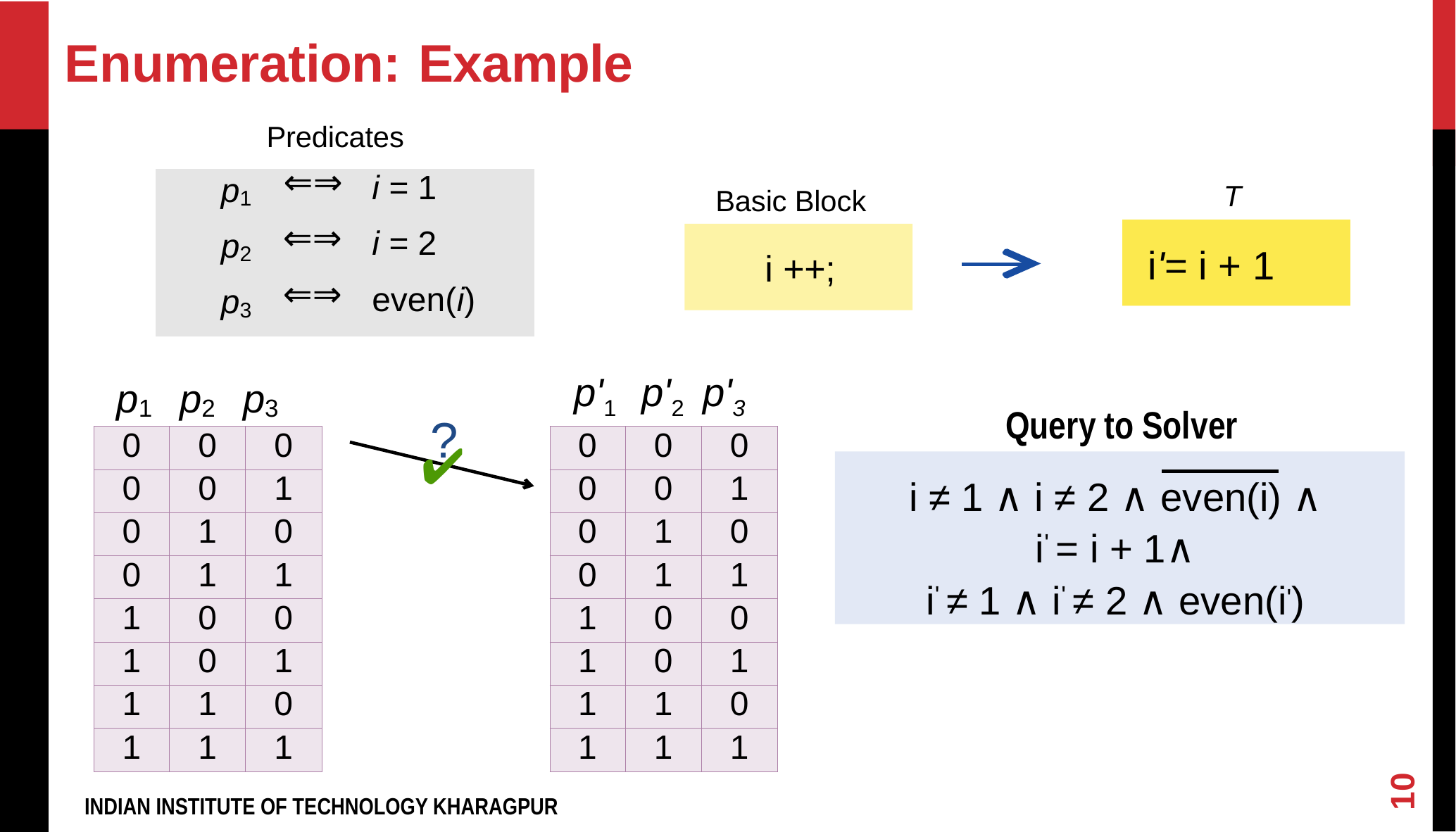

# Enumeration: Example
Predicates
| p1 | ⇐⇒ | i = 1 |
| --- | --- | --- |
| p2 | ⇐⇒ | i = 2 |
| p3 | ⇐⇒ | even(i) |
T

i'= i + 1

Basic Block

i ++;
p'1    p'2   p'3
p1    p2    p3
Query to Solver

i ≠ 1 ∧ i ≠ 2 ∧ even(i) ∧
i' = i + 1∧
i' ≠ 1 ∧ i' ≠ 2 ∧ even(i')

?
| 0 | 0 | 0 |
| --- | --- | --- |
| 0 | 0 | 1 |
| 0 | 1 | 0 |
| 0 | 1 | 1 |
| 1 | 0 | 0 |
| 1 | 0 | 1 |
| 1 | 1 | 0 |
| 1 | 1 | 1 |
| 0 | 0 | 0 |
| --- | --- | --- |
| 0 | 0 | 1 |
| 0 | 1 | 0 |
| 0 | 1 | 1 |
| 1 | 0 | 0 |
| 1 | 0 | 1 |
| 1 | 1 | 0 |
| 1 | 1 | 1 |
✔
10
INDIAN INSTITUTE OF TECHNOLOGY KHARAGPUR